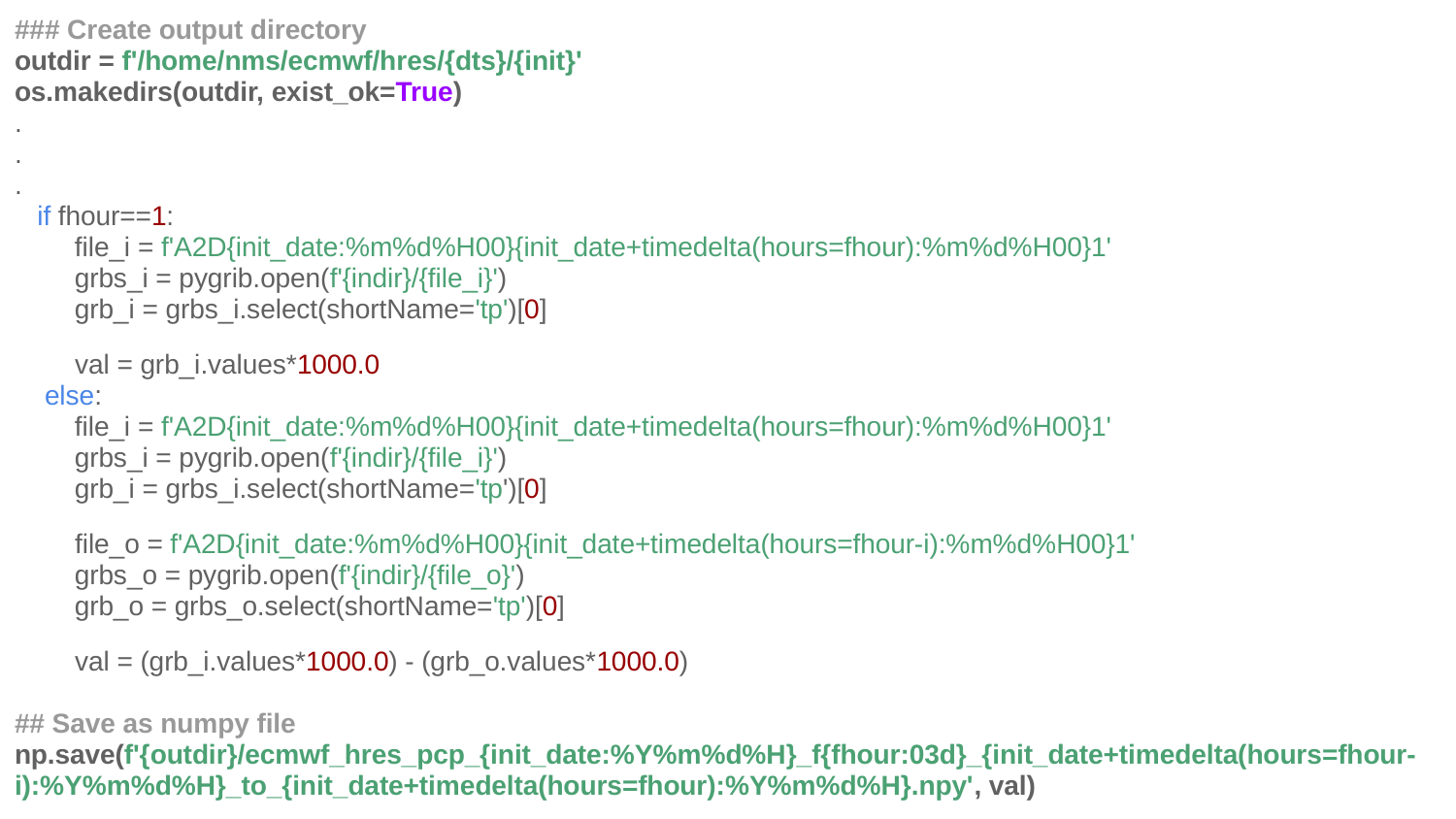

### Create output directory outdir = f'/home/nms/ecmwf/hres/{dts}/{init}' os.makedirs(outdir, exist_ok=True) . . . if fhour==1: file_i = f'A2D{init_date:%m%d%H00}{init_date+timedelta(hours=fhour):%m%d%H00}1' grbs_i = pygrib.open(f'{indir}/{file_i}') grb_i = grbs_i.select(shortName='tp')[0]
        val = grb_i.values*1000.0
    else:
        file_i = f'A2D{init_date:%m%d%H00}{init_date+timedelta(hours=fhour):%m%d%H00}1'
        grbs_i = pygrib.open(f'{indir}/{file_i}')
        grb_i = grbs_i.select(shortName='tp')[0]
        file_o = f'A2D{init_date:%m%d%H00}{init_date+timedelta(hours=fhour-i):%m%d%H00}1'
        grbs_o = pygrib.open(f'{indir}/{file_o}')
        grb_o = grbs_o.select(shortName='tp')[0]
        val = (grb_i.values*1000.0) - (grb_o.values*1000.0)
## Save as numpy file
np.save(f'{outdir}/ecmwf_hres_pcp_{init_date:%Y%m%d%H}_f{fhour:03d}_{init_date+timedelta(hours=fhour-i):%Y%m%d%H}_to_{init_date+timedelta(hours=fhour):%Y%m%d%H}.npy', val)